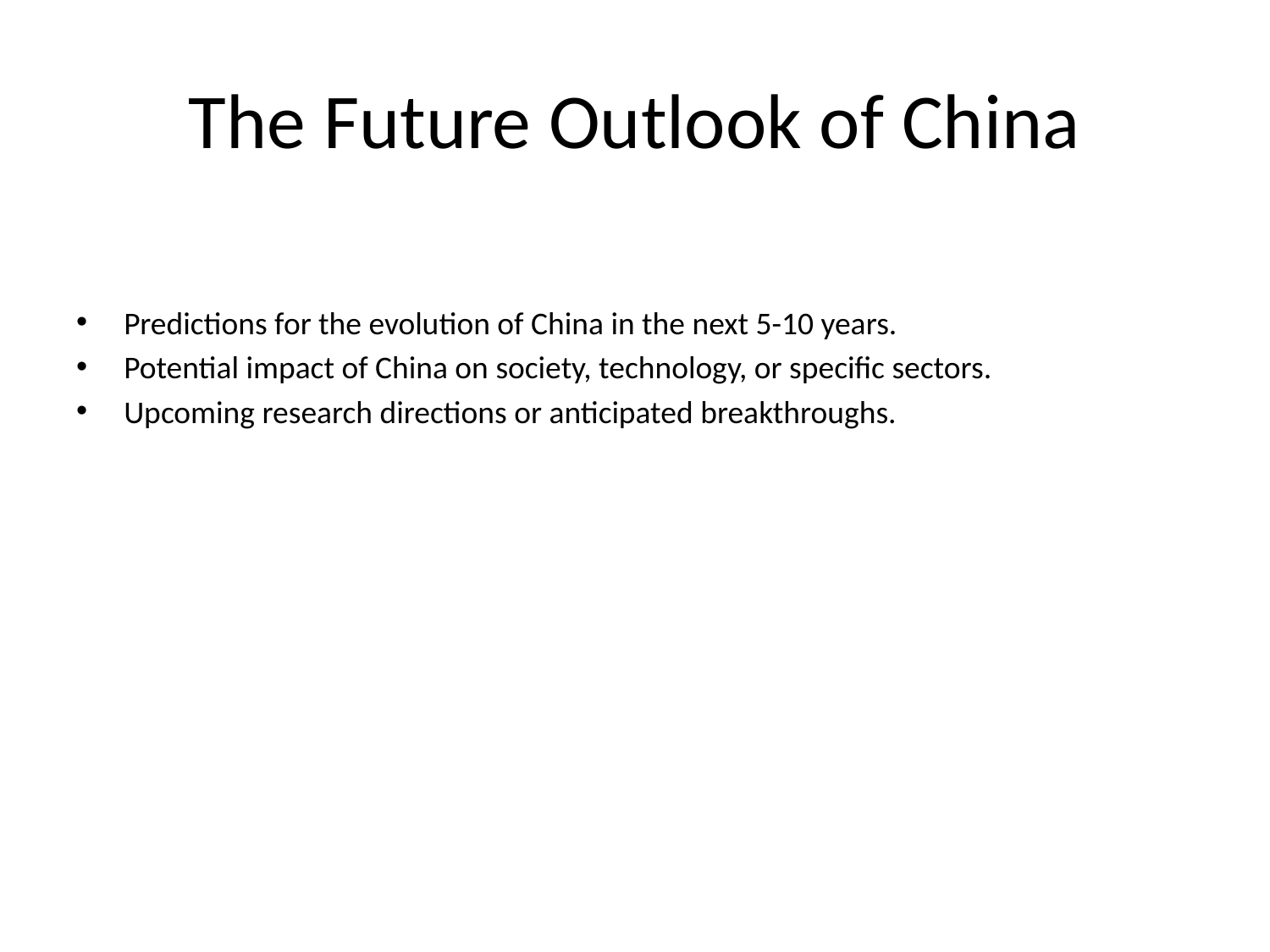

# The Future Outlook of China

Predictions for the evolution of China in the next 5-10 years.
Potential impact of China on society, technology, or specific sectors.
Upcoming research directions or anticipated breakthroughs.